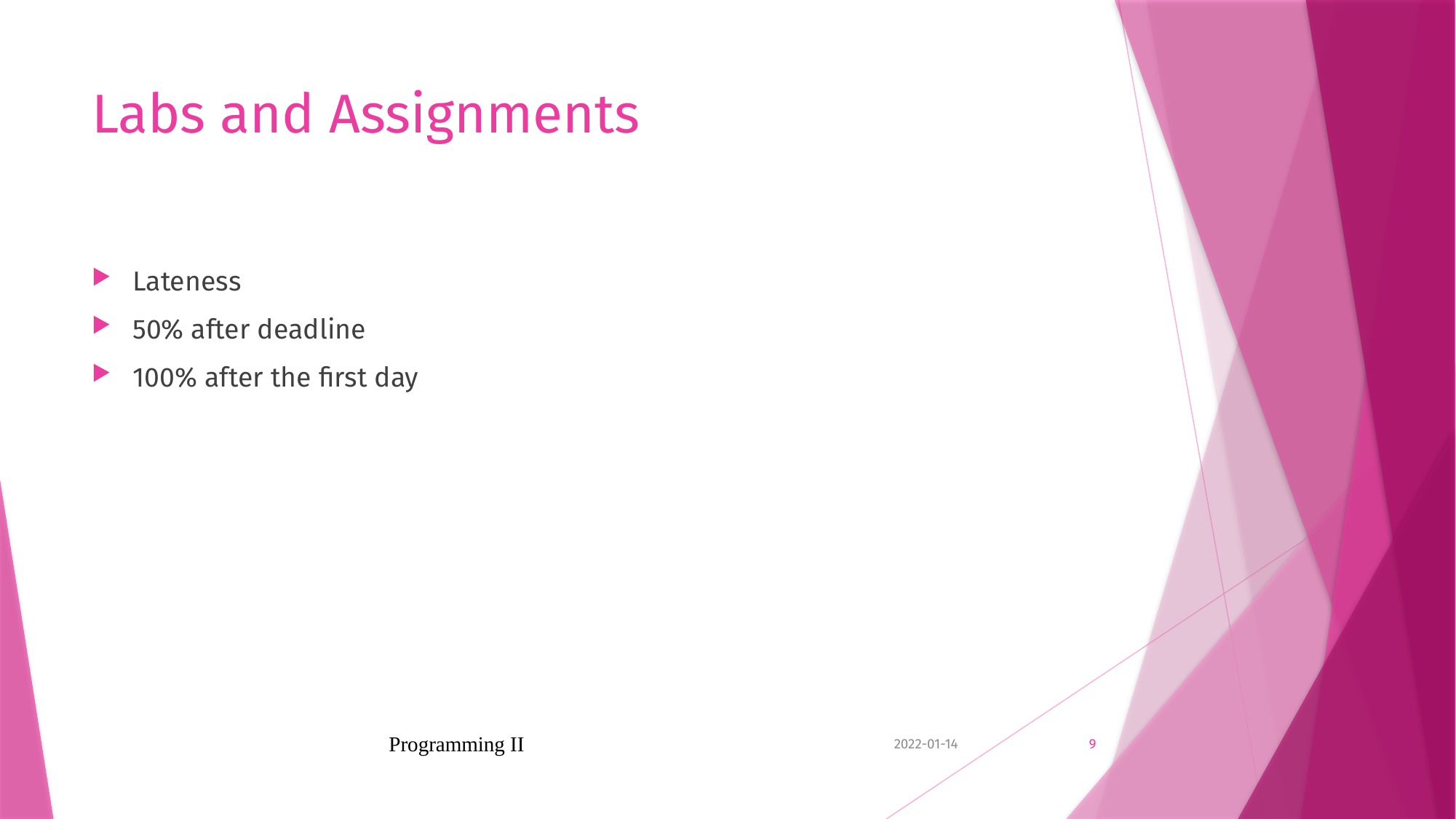

# Labs and Assignments
Lateness
50% after deadline
100% after the first day
Programming II
2022-01-14
9